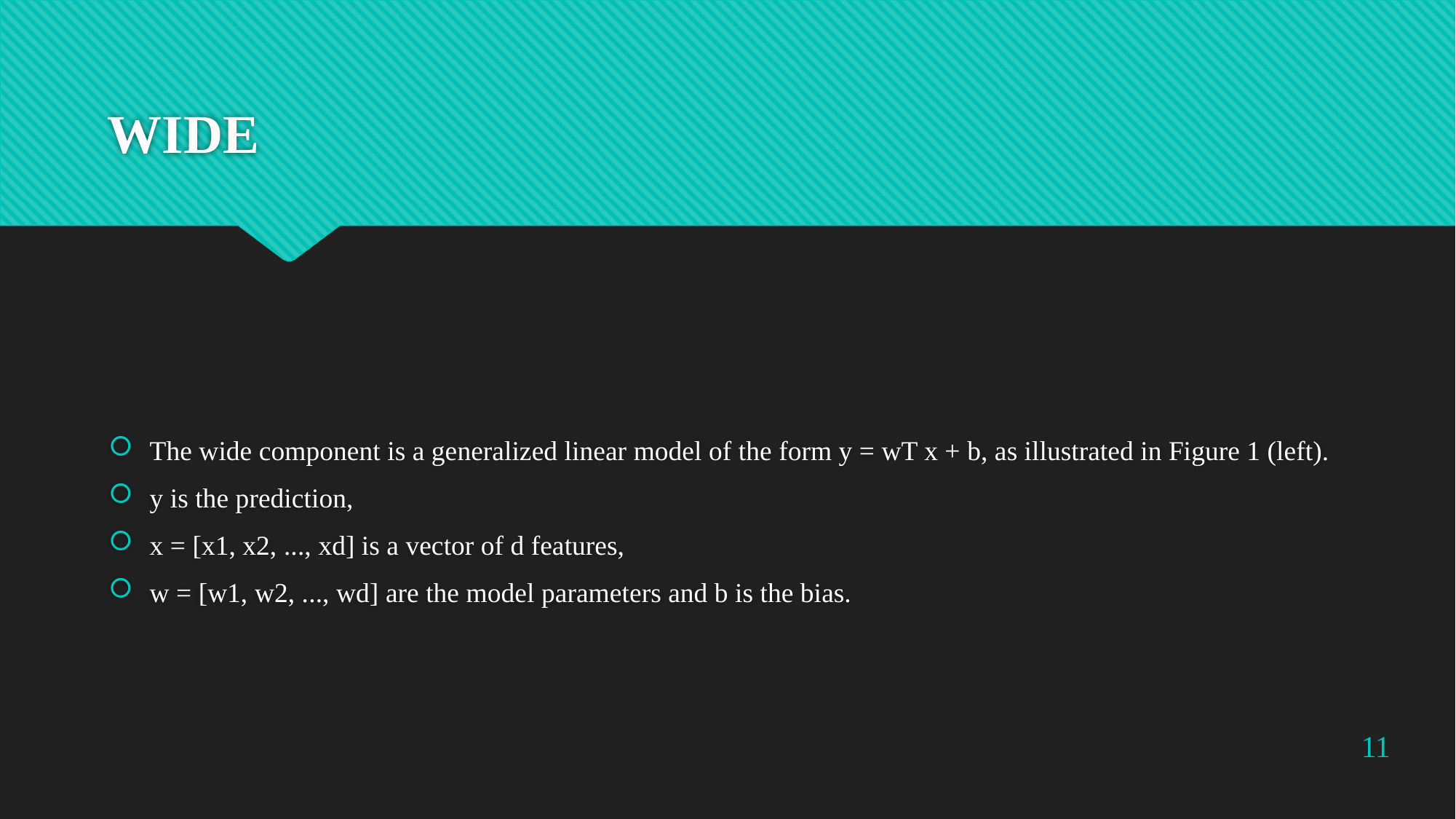

# WIDE
The wide component is a generalized linear model of the form y = wT x + b, as illustrated in Figure 1 (left).
y is the prediction,
x = [x1, x2, ..., xd] is a vector of d features,
w = [w1, w2, ..., wd] are the model parameters and b is the bias.

11